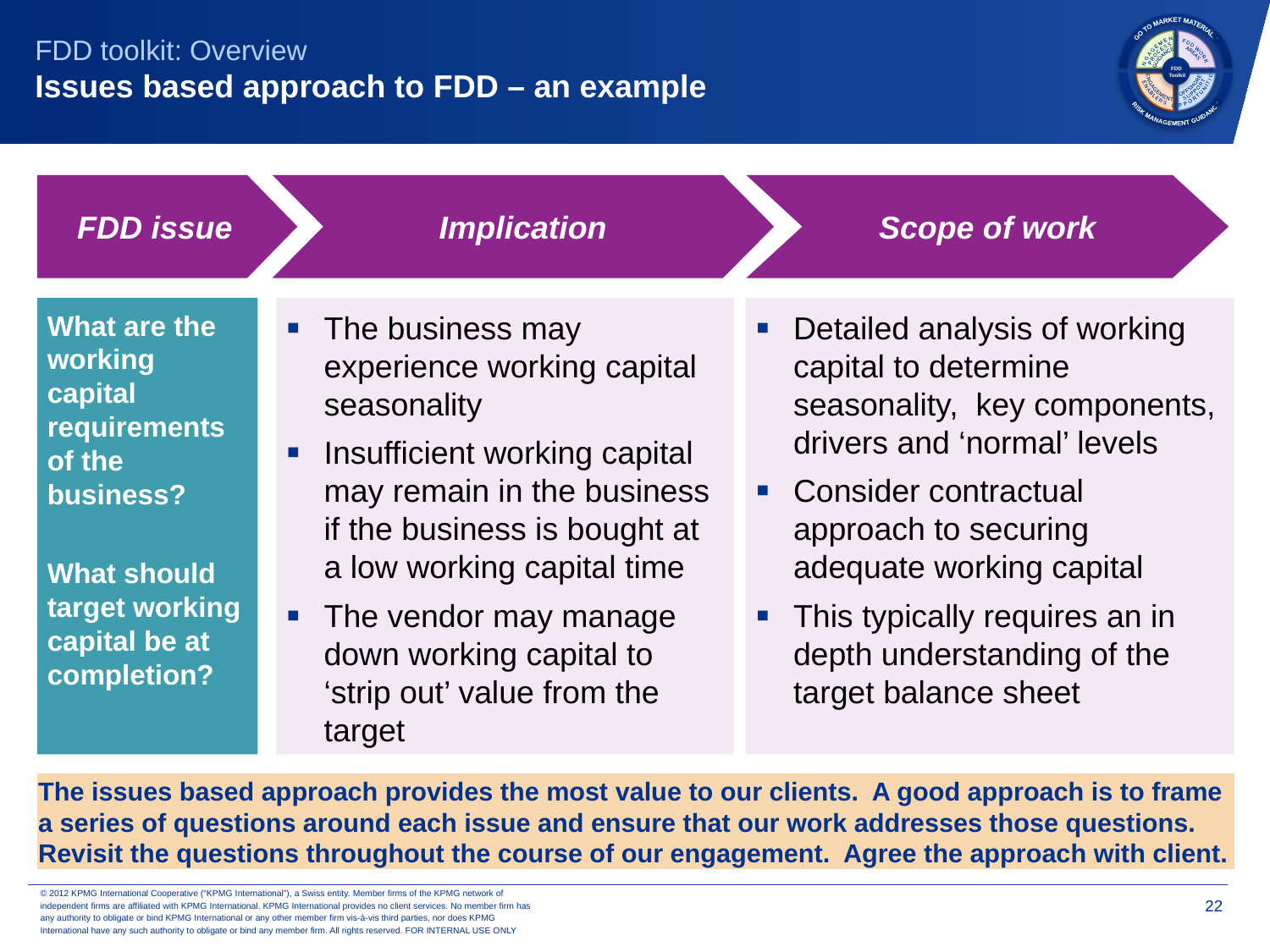

# FDD toolkit: Overview Issues based approach to FDD – an example
GO TO MARKET MATERIALS

RISK MANAGEMENT GUIDANCE

∗
FDD WORK
AREAS
ENGAGEMENT
PROCESS
GUIDANCE

FDD
Toolkit
OFFSHORE
SUPPORT
OPPORTUNITIES
ENGAGEMENT
ENABLERS

∗

FDD issue
Implication
Scope of work

What are the working capital requirements of the business?

What should target working capital be at completion?
The business may experience working capital seasonality
Insufficient working capital may remain in the business if the business is bought at a low working capital time
The vendor may manage down working capital to ‘strip out’ value from the target
Detailed analysis of working capital to determine seasonality,  key components, drivers and ‘normal’ levels
Consider contractual approach to securing adequate working capital
This typically requires an in depth understanding of the target balance sheet
The issues based approach provides the most value to our clients.  A good approach is to frame a series of questions around each issue and ensure that our work addresses those questions. Revisit the questions throughout the course of our engagement.  Agree the approach with client.